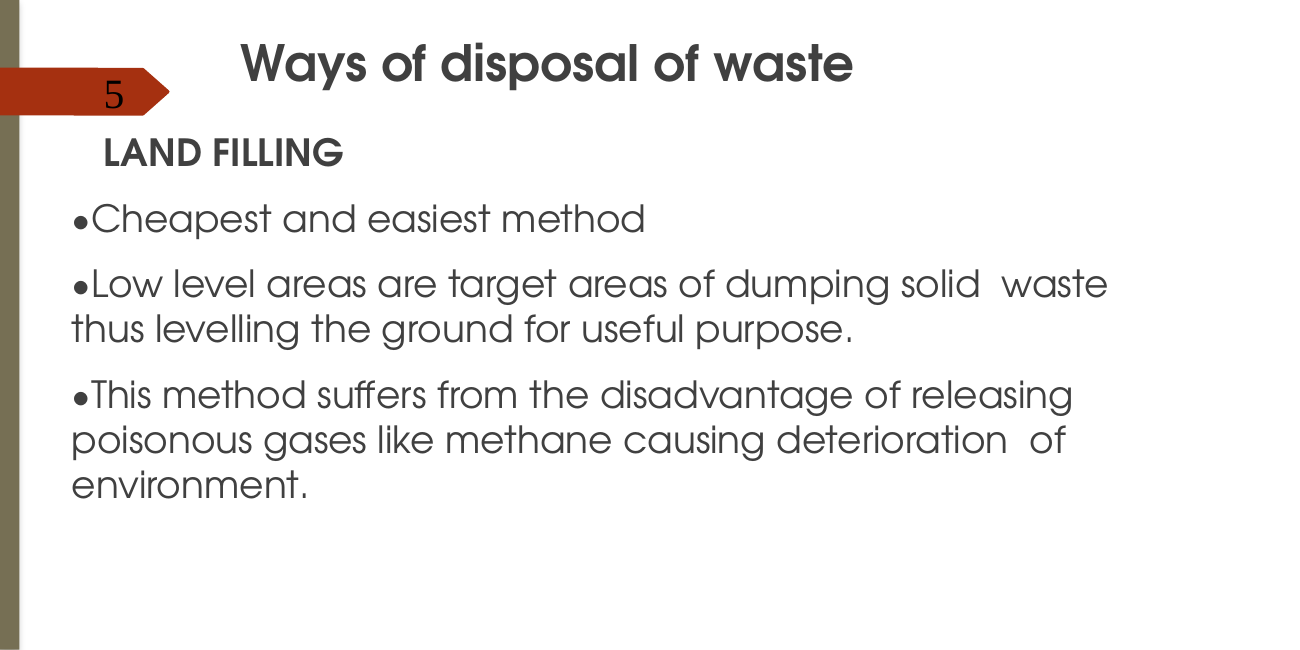

Ways of disposal of waste
5
   LAND FILLING
•Cheapest and easiest method
•Low level areas are target areas of dumping solid  waste thus levelling the ground for useful purpose.
•This method suffers from the disadvantage of releasing poisonous gases like methane causing deterioration  of environment.